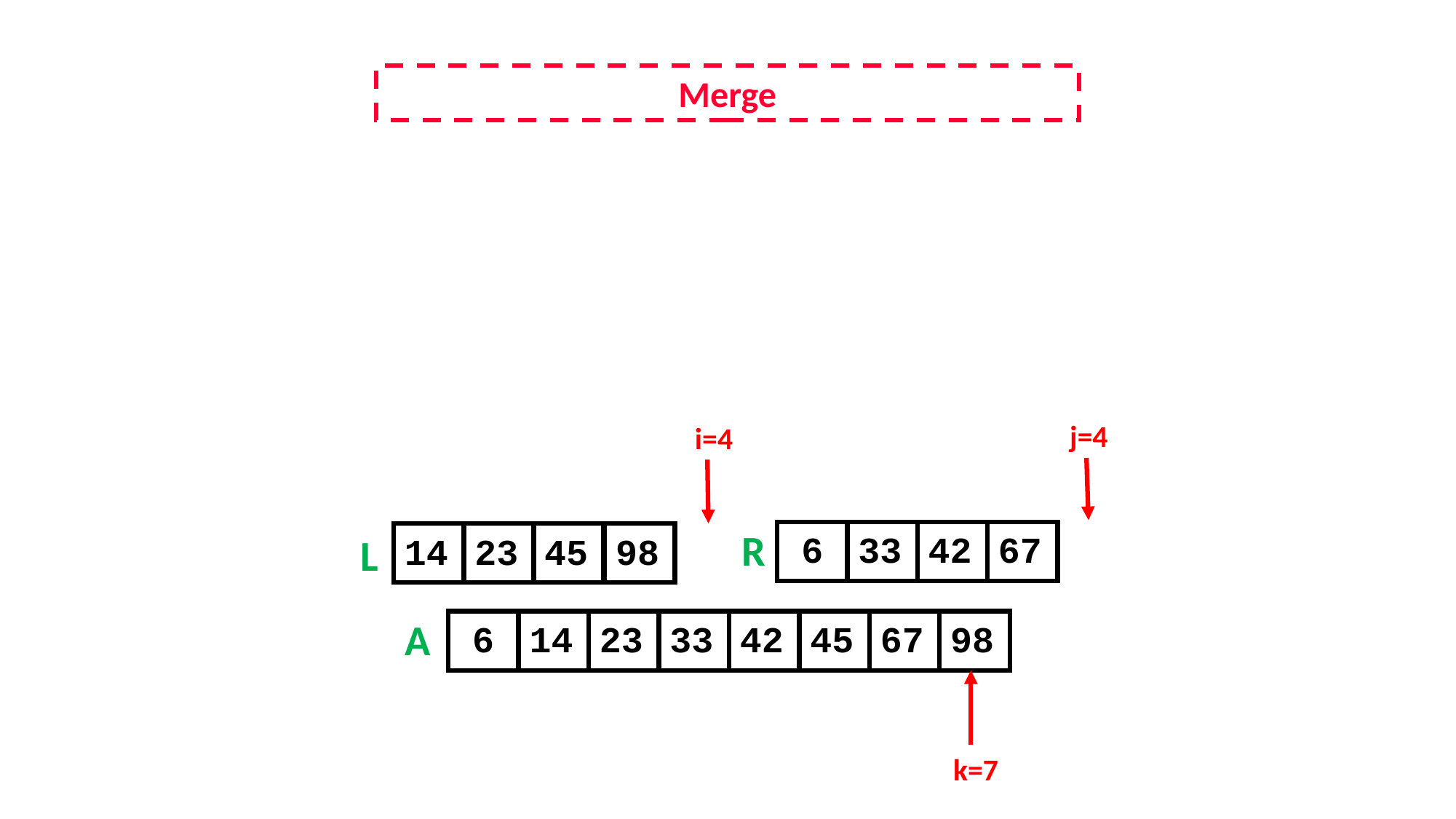

Merge
j=4
i=4
R
6
33
42
67
L
14
23
45
98
A
6
14
23
33
42
45
67
98
k=7